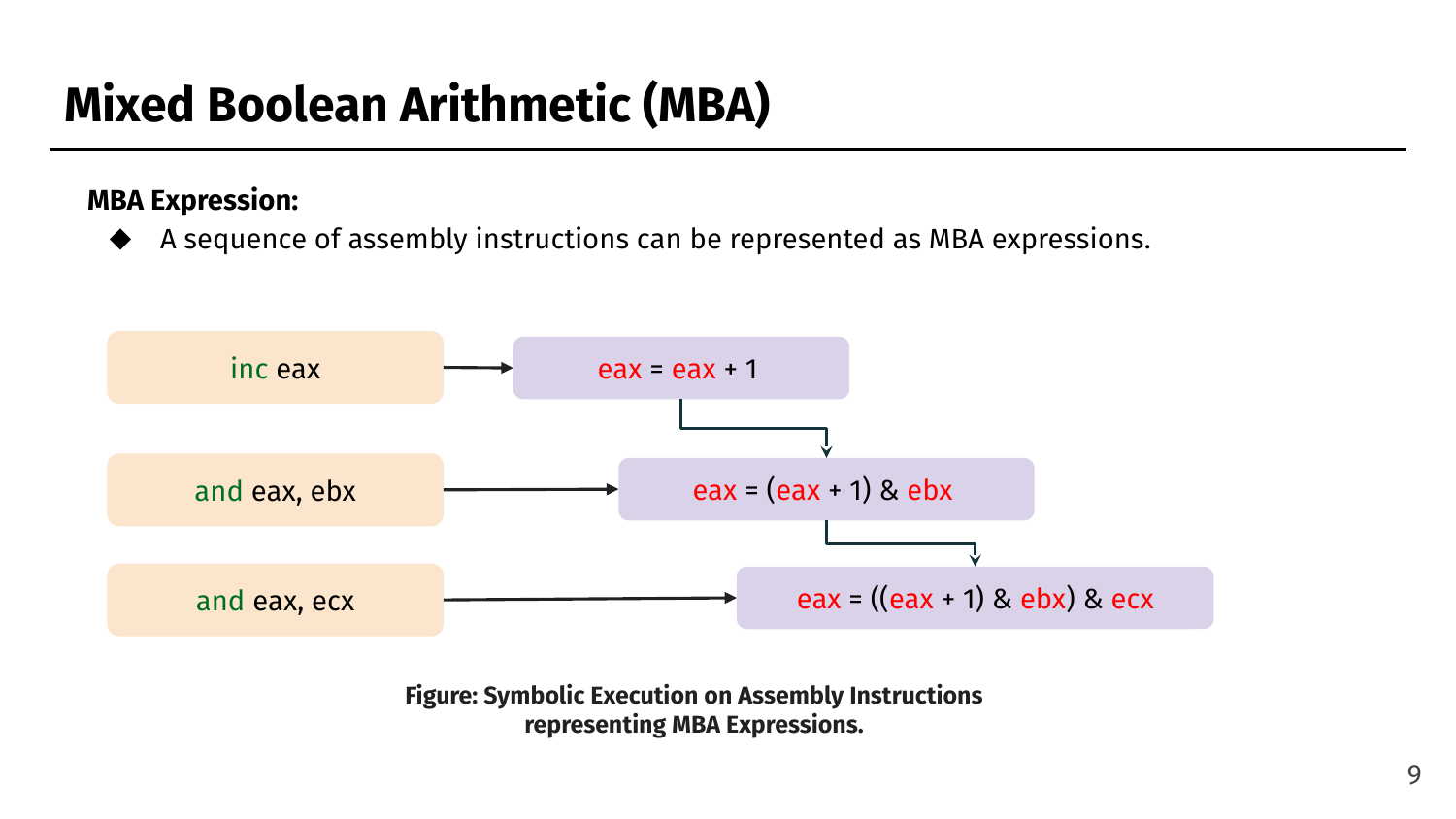

# Mixed Boolean Arithmetic (MBA)
MBA Expression:
A sequence of assembly instructions can be represented as MBA expressions.
inc eax
and eax, ebx
and eax, ecx
eax = eax + 1
eax = (eax + 1) & ebx
eax = ((eax + 1) & ebx) & ecx
Figure: Symbolic Execution on Assembly Instructions representing MBA Expressions.
9